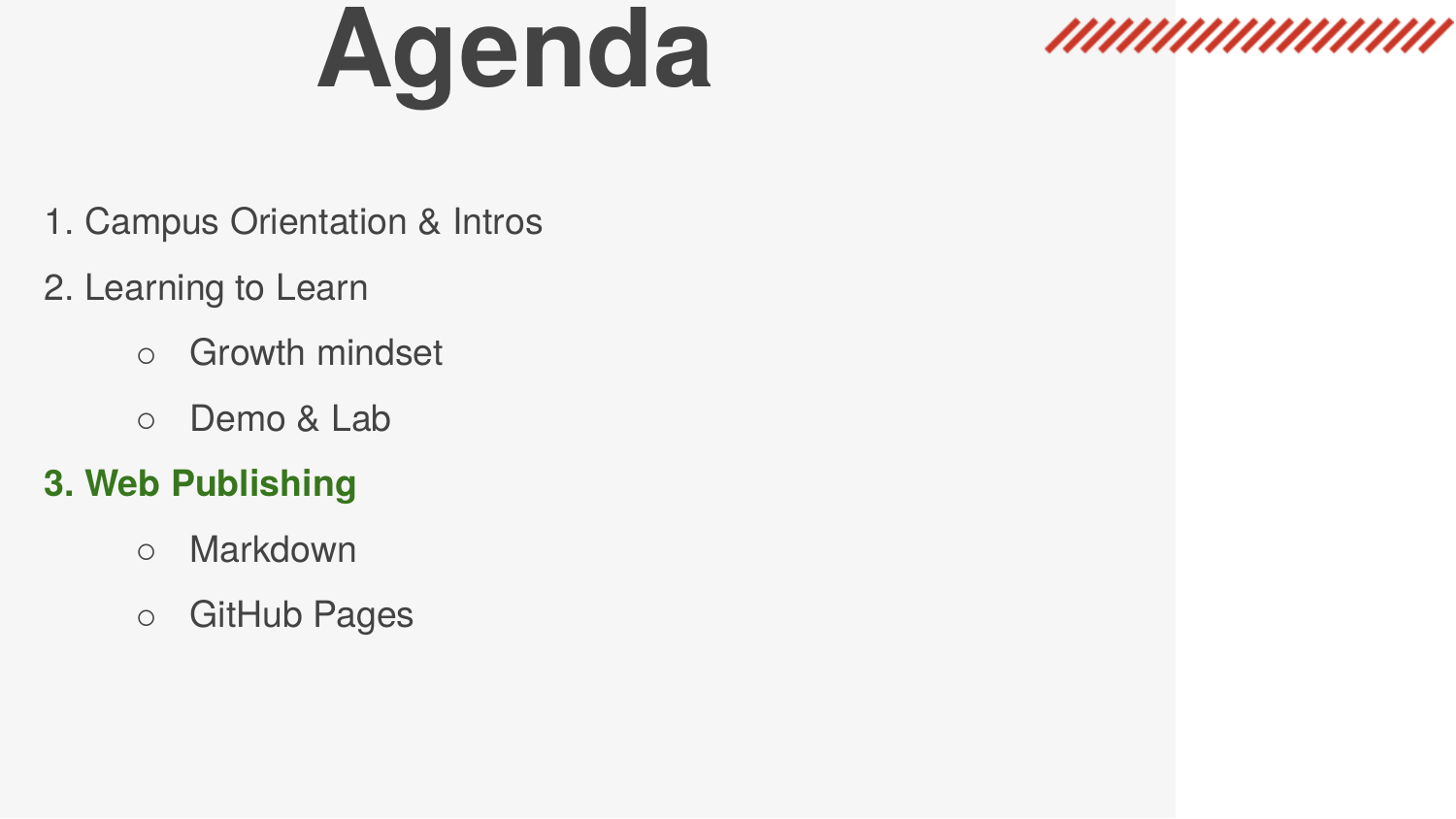

Agenda
Campus Orientation & Intros
Learning to Learn
Growth mindset
Demo & Lab
Web Publishing
Markdown
GitHub Pages